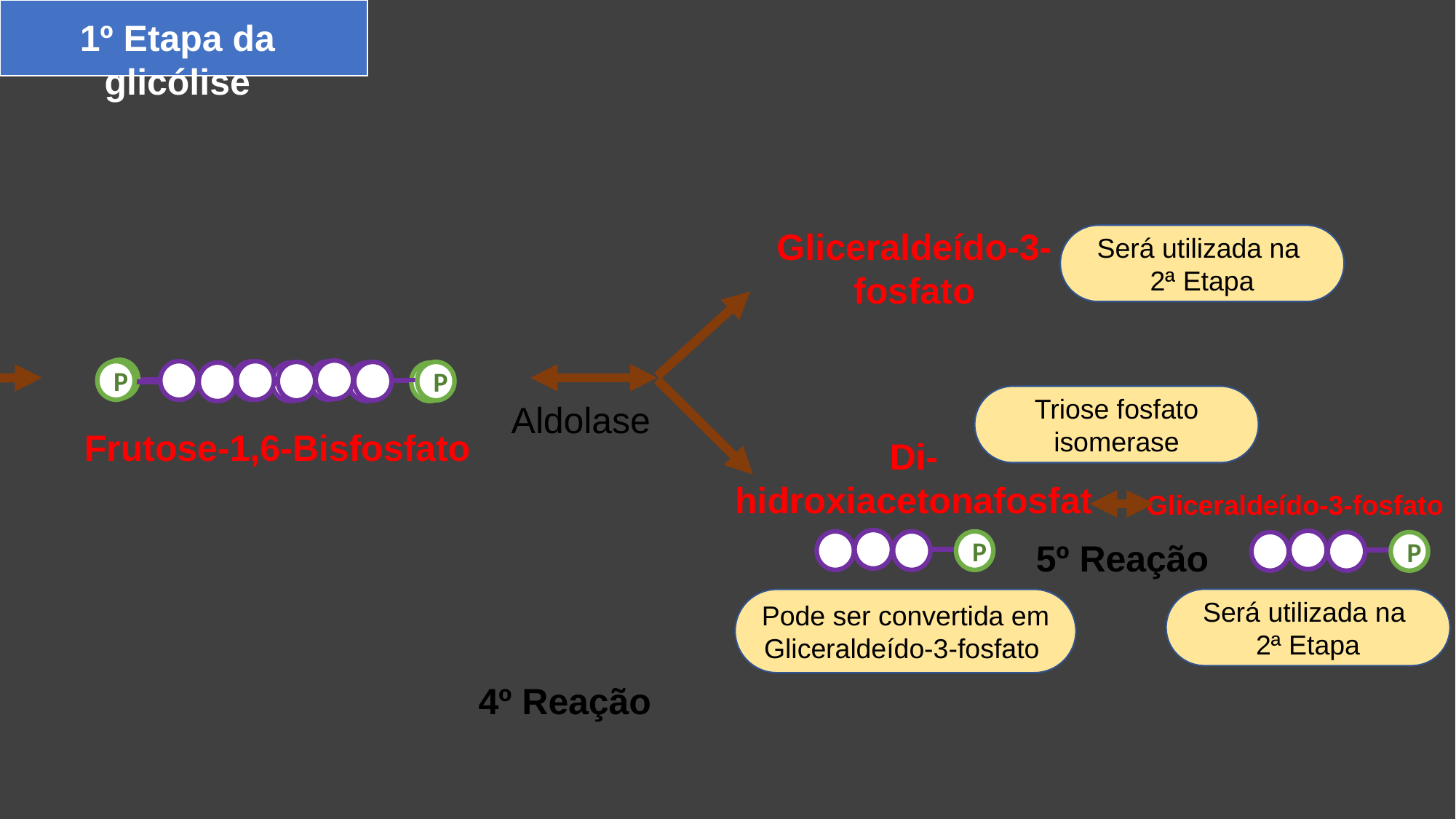

1º Etapa da glicólise
Gliceraldeído-3-fosfato
Será utilizada na
2ª Etapa
P

P

P

P
Triose fosfato isomerase
Aldolase
Frutose-1,6-Bisfosfato
Di-hidroxiacetonafosfato
Gliceraldeído-3-fosfato
5º Reação

P

P
Será utilizada na
2ª Etapa
Pode ser convertida em
Gliceraldeído-3-fosfato
4º Reação